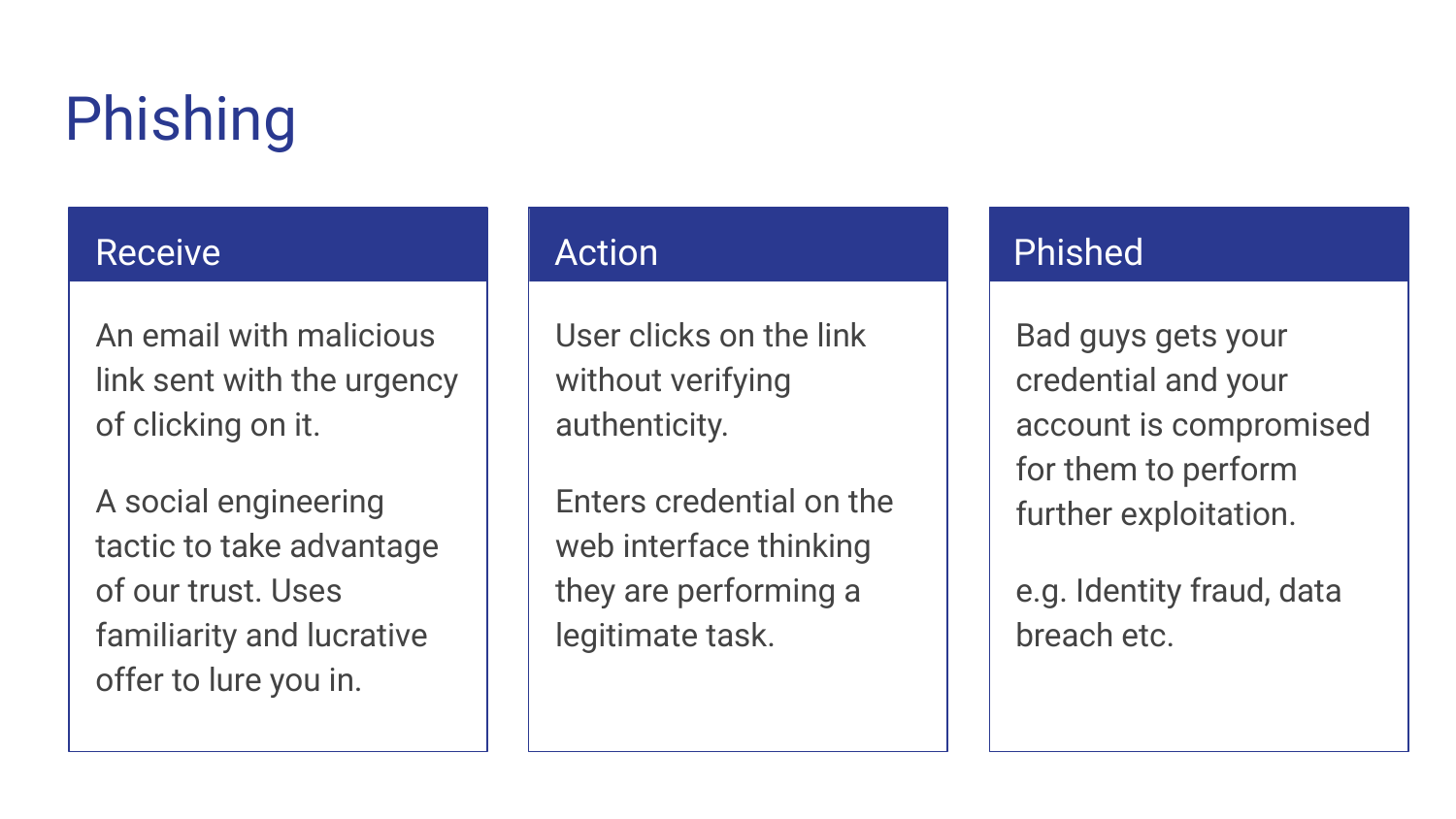

# Phishing

Receive

Action

Phished
An email with malicious link sent with the urgency of clicking on it.
A social engineering tactic to take advantage of our trust. Uses familiarity and lucrative offer to lure you in.
User clicks on the link without verifying authenticity.
Enters credential on the web interface thinking they are performing a legitimate task.
Bad guys gets your credential and your account is compromised for them to perform further exploitation.
e.g. Identity fraud, data breach etc.